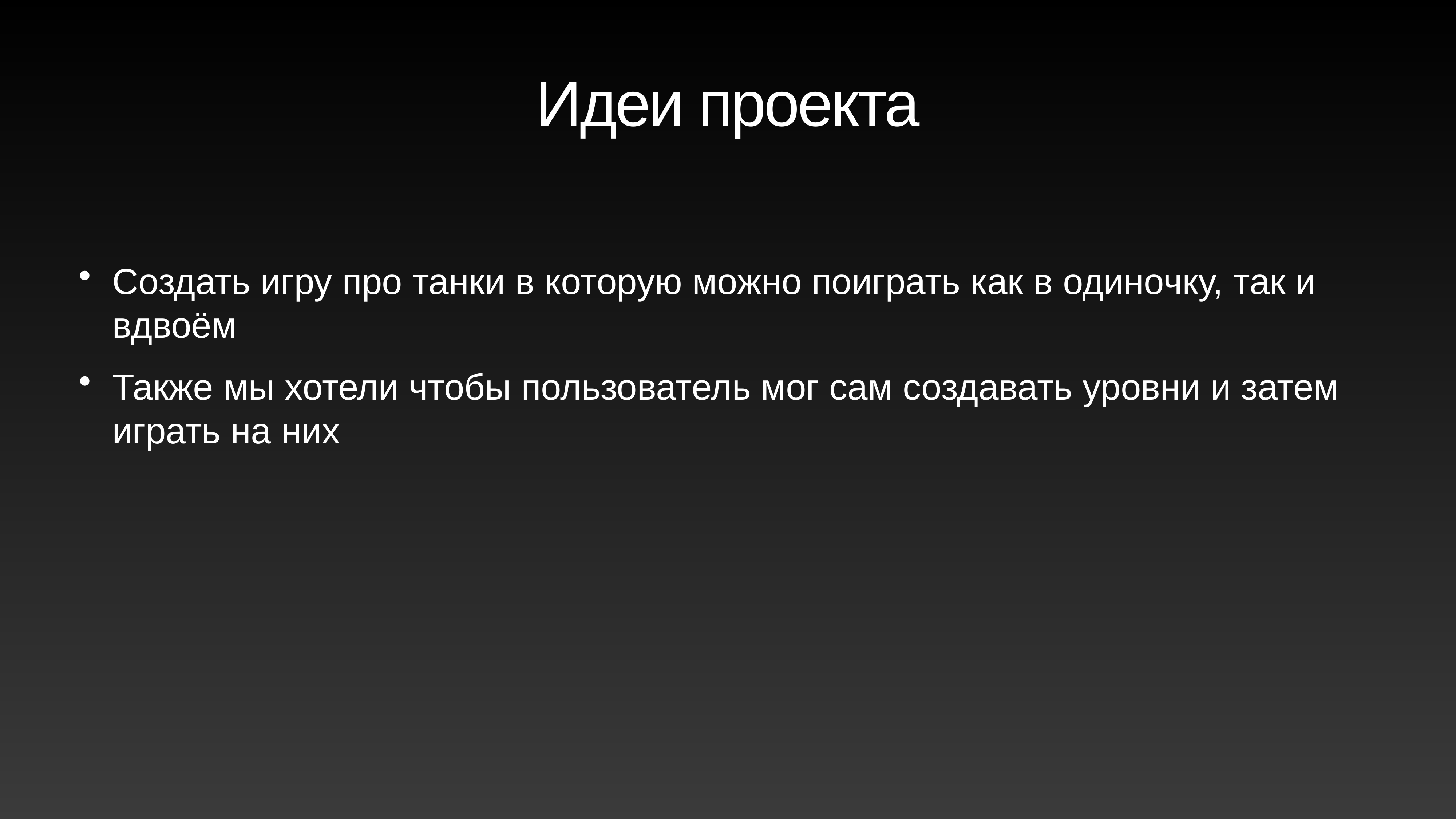

# Идеи проекта

Создать игру про танки в которую можно поиграть как в одиночку, так и вдвоём
Также мы хотели чтобы пользователь мог сам создавать уровни и затем играть на них